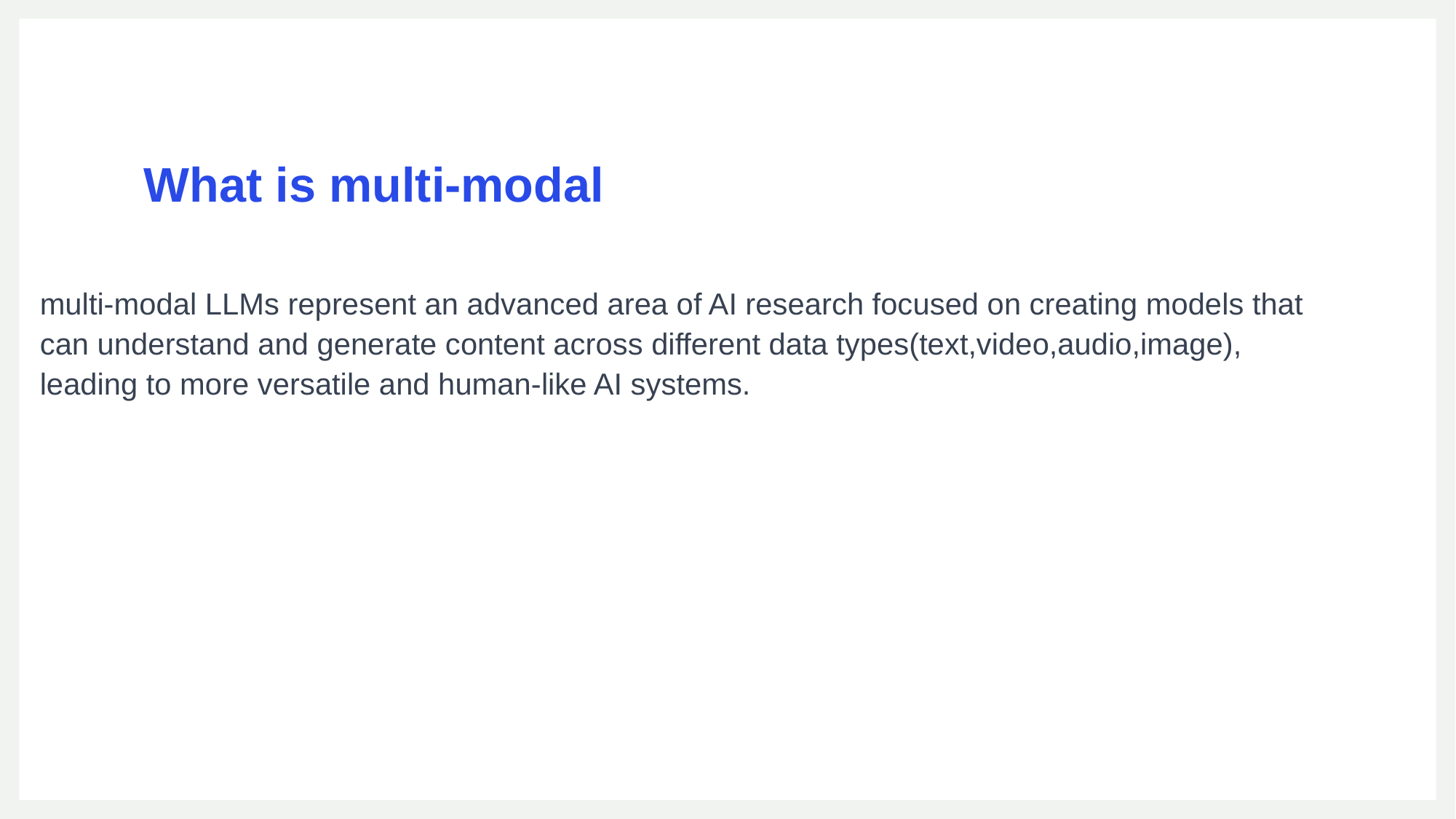

# What is multi-modal

multi-modal LLMs represent an advanced area of AI research focused on creating models that can understand and generate content across different data types(text,video,audio,image), leading to more versatile and human-like AI systems.